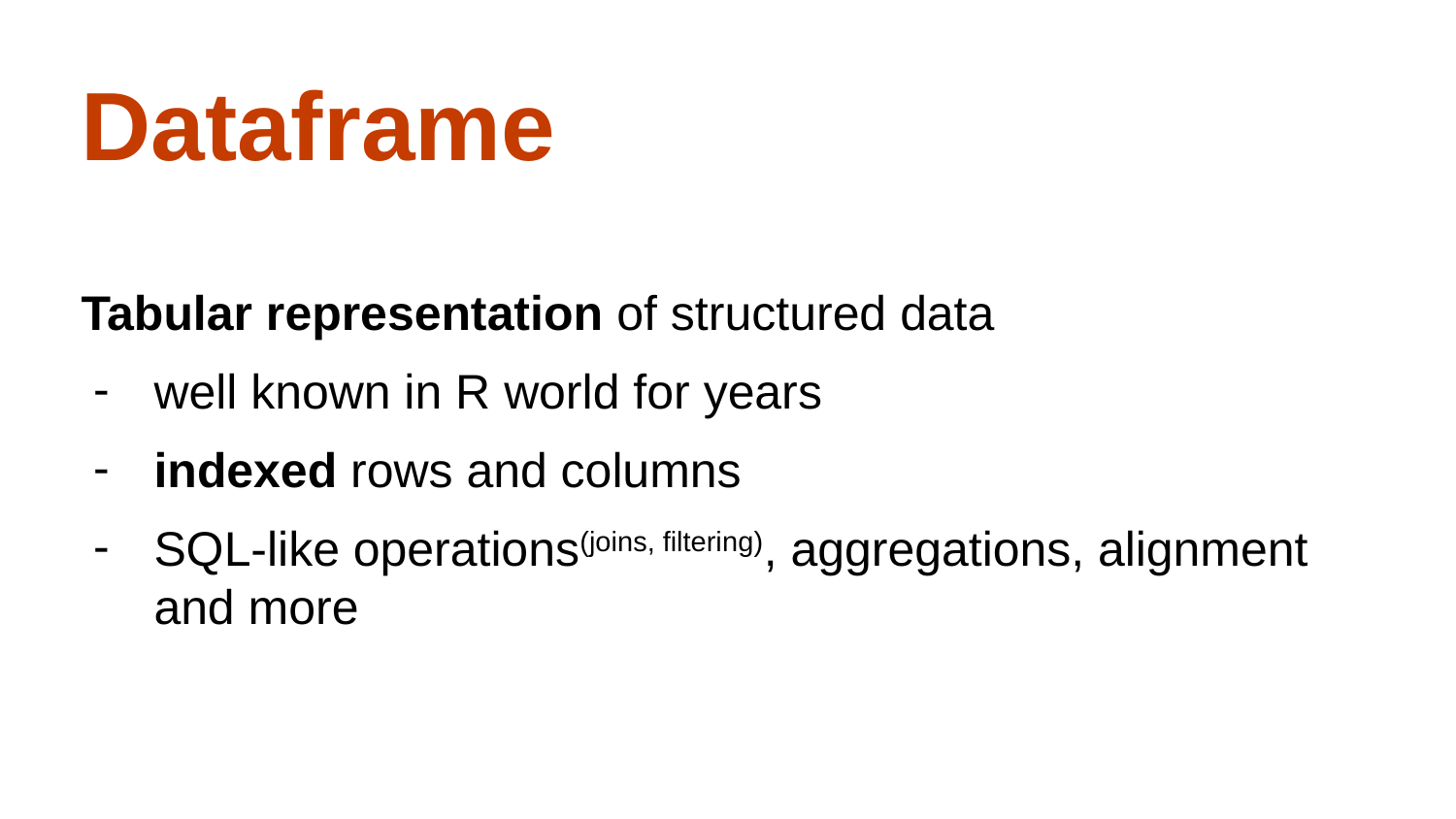

Dataframe
Tabular representation of structured data
well known in R world for years
indexed rows and columns
SQL-like operations(joins, filtering), aggregations, alignment and more